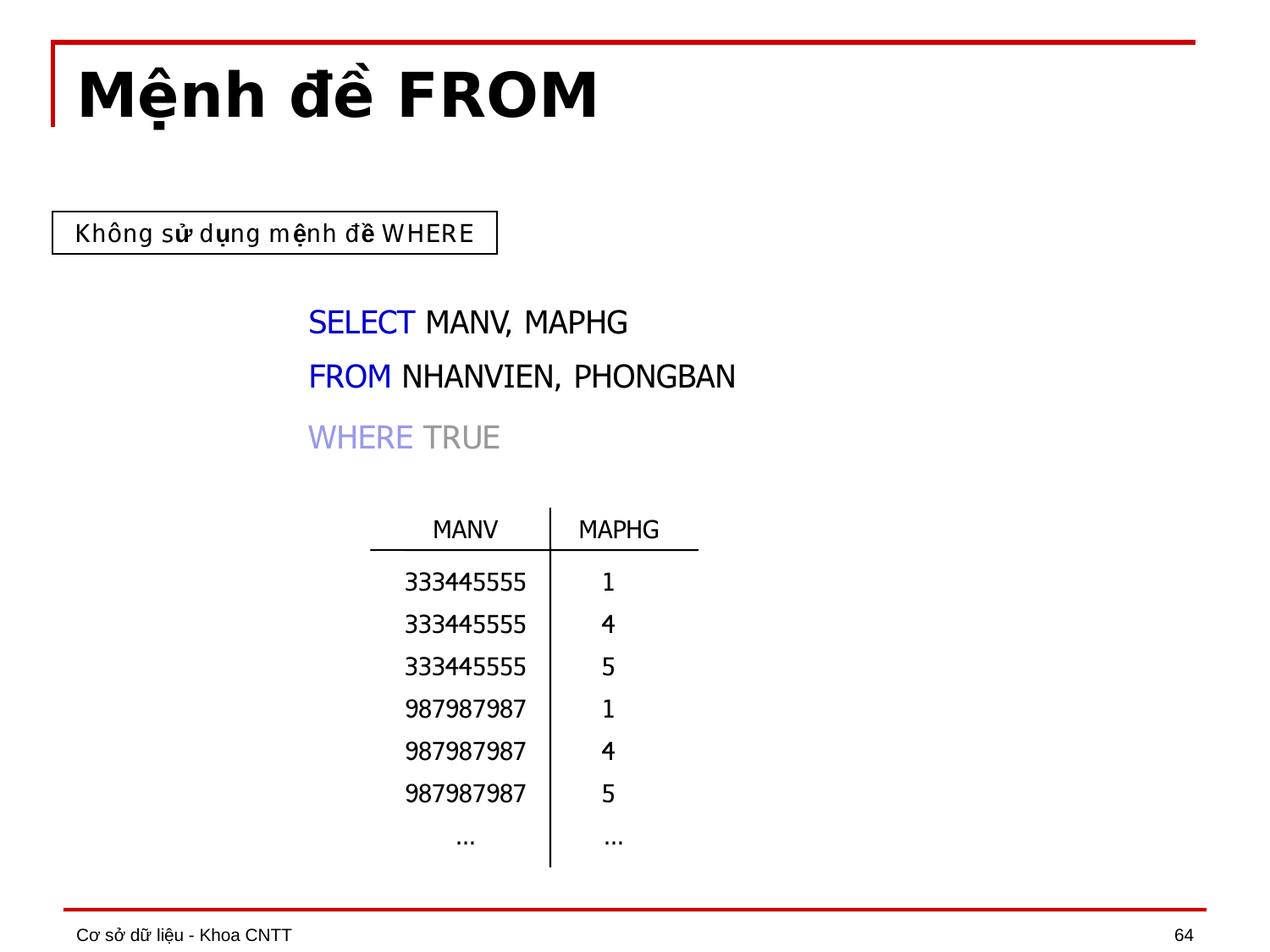

# Mệnh đề FROM
Không sử dụng mệnh đề WHERE
SELECT MANV, MAPHG
FROM NHANVIEN, PHONGBAN

WHERE TRUE
MANV
MAPHG

333445555
1
333445555
4
333445555
5
987987987
1
987987987
4
987987987
5
…
…
Cơ sở dữ liệu - Khoa CNTT
64